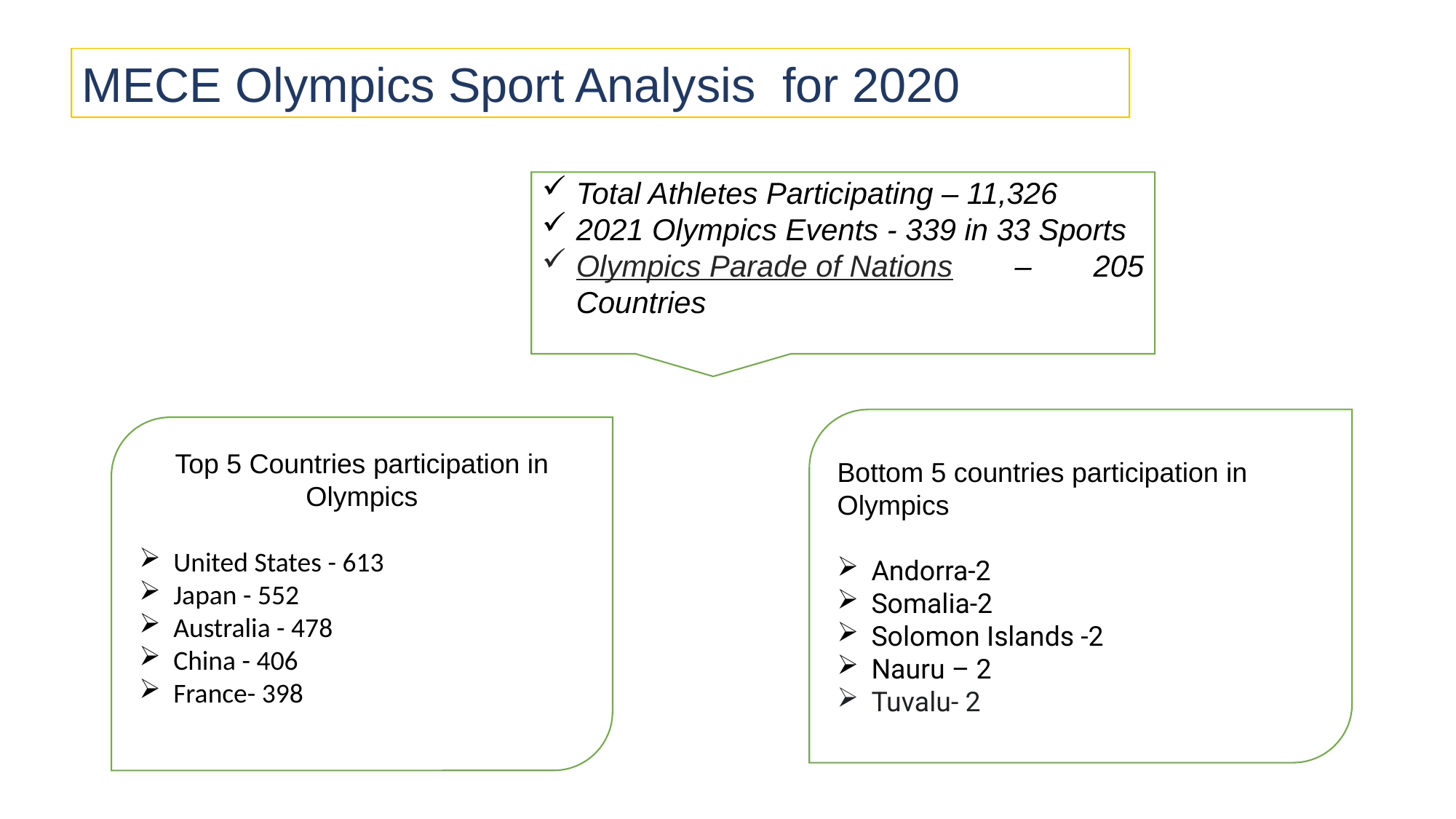

MECE Olympics Sport Analysis  for 2020

Total Athletes Participating – 11,326
2021 Olympics Events‎ - 339 in 33 Sports
Olympics Parade of Nations – 205 Countries

Bottom 5 countries participation in Olympics

Andorra-2
Somalia-2
Solomon Islands -2
Nauru – 2
Tuvalu- 2

Top 5 Countries participation in Olympics

United States - 613
Japan - 552
Australia - 478
China - 406
France- 398